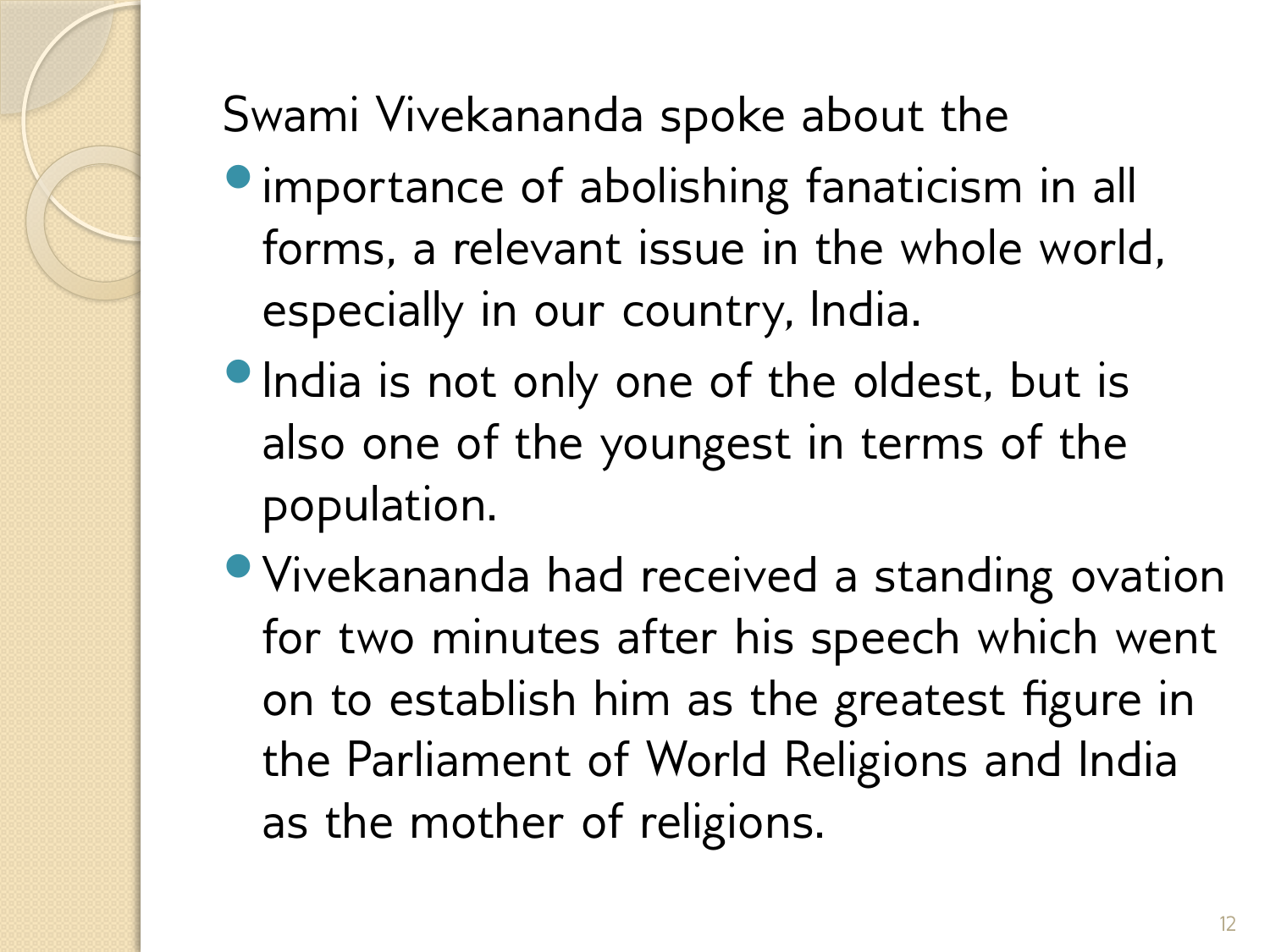

Swami Vivekananda spoke about the
importance of abolishing fanaticism in all forms, a relevant issue in the whole world, especially in our country, India.
India is not only one of the oldest, but is also one of the youngest in terms of the population.
Vivekananda had received a standing ovation for two minutes after his speech which went on to establish him as the greatest figure in the Parliament of World Religions and India as the mother of religions.
12